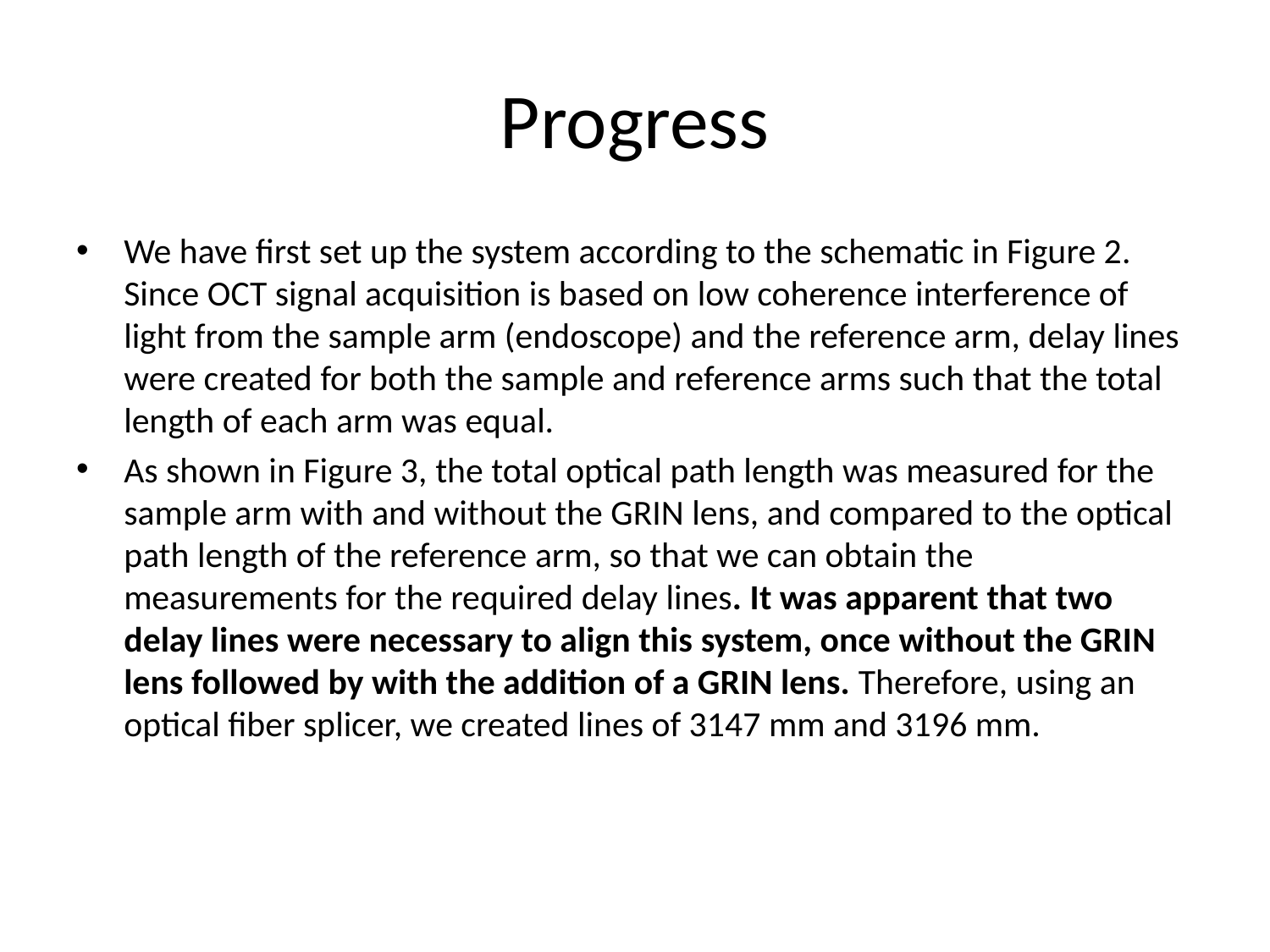

# Progress
We have first set up the system according to the schematic in Figure 2. Since OCT signal acquisition is based on low coherence interference of light from the sample arm (endoscope) and the reference arm, delay lines were created for both the sample and reference arms such that the total length of each arm was equal.
As shown in Figure 3, the total optical path length was measured for the sample arm with and without the GRIN lens, and compared to the optical path length of the reference arm, so that we can obtain the measurements for the required delay lines. It was apparent that two delay lines were necessary to align this system, once without the GRIN lens followed by with the addition of a GRIN lens. Therefore, using an optical fiber splicer, we created lines of 3147 mm and 3196 mm.